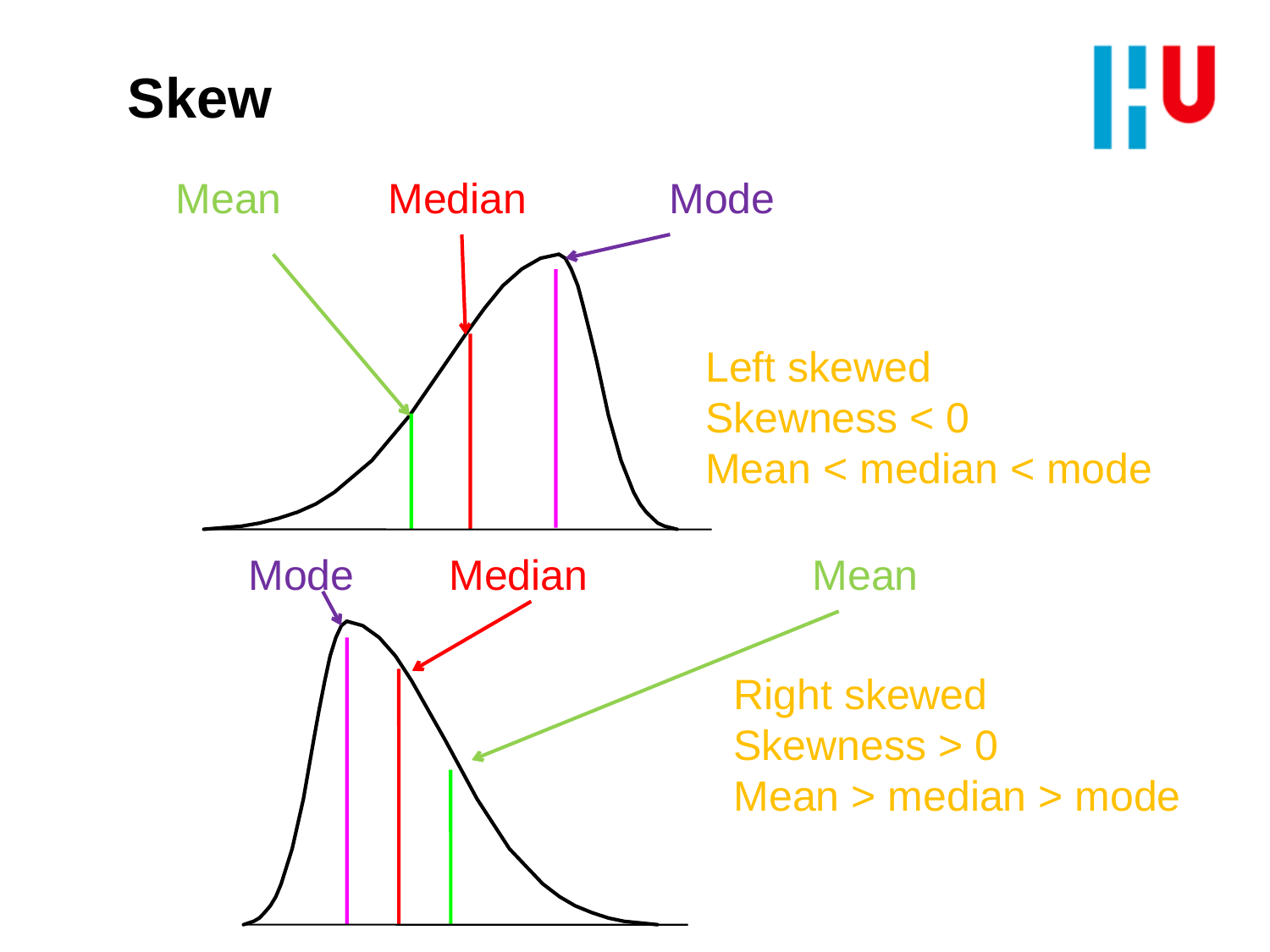

# Skew
             Mean         Median            Mode

Left skewed
Skewness < 0
Mean < median < mode
Mode        Median                   Mean

Right skewed
Skewness > 0
Mean > median > mode